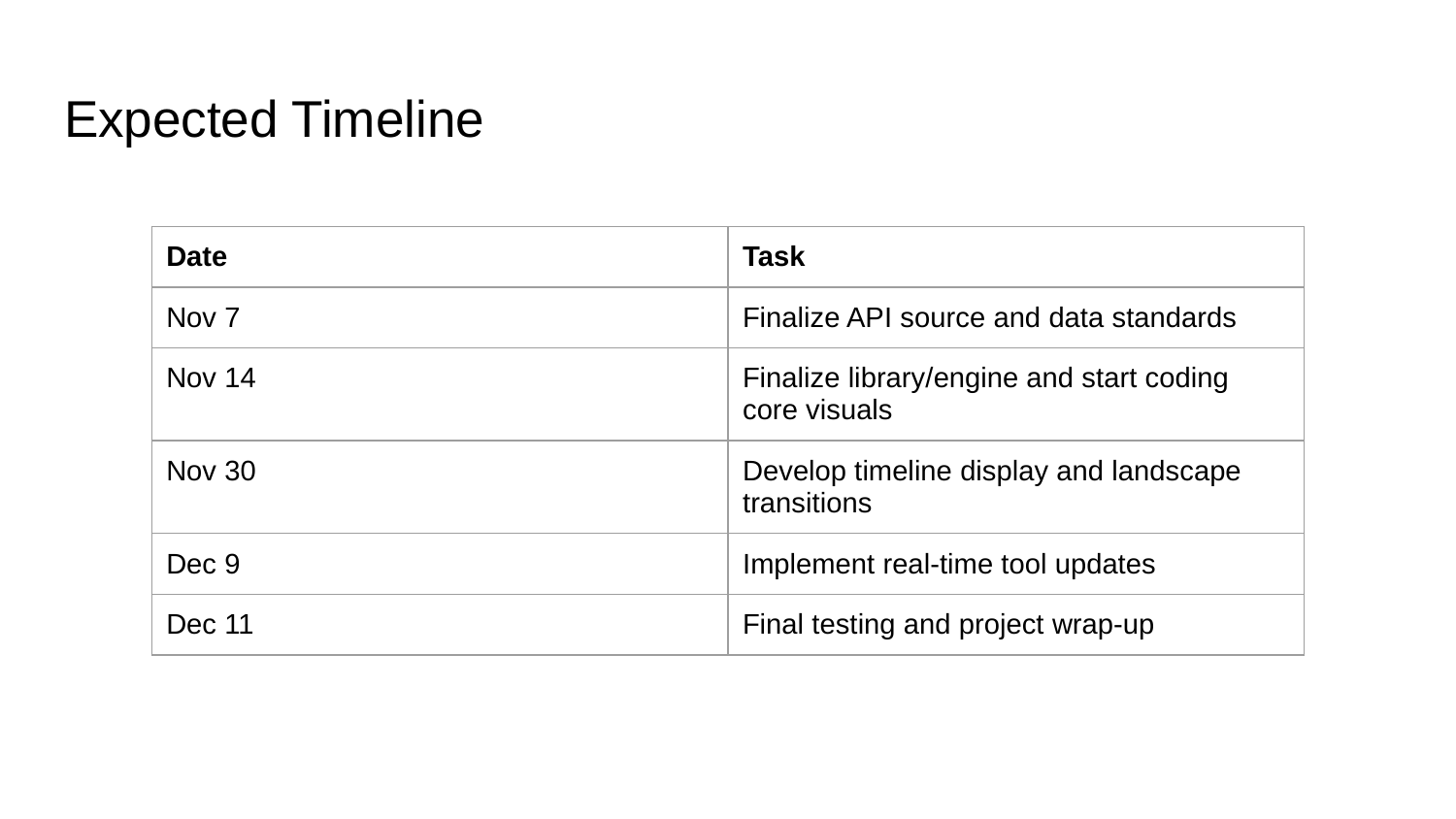

# Expected Timeline
| Date | Task |
| --- | --- |
| Nov 7 | Finalize API source and data standards |
| Nov 14 | Finalize library/engine and start coding core visuals |
| Nov 30 | Develop timeline display and landscape transitions |
| Dec 9 | Implement real-time tool updates |
| Dec 11 | Final testing and project wrap-up |